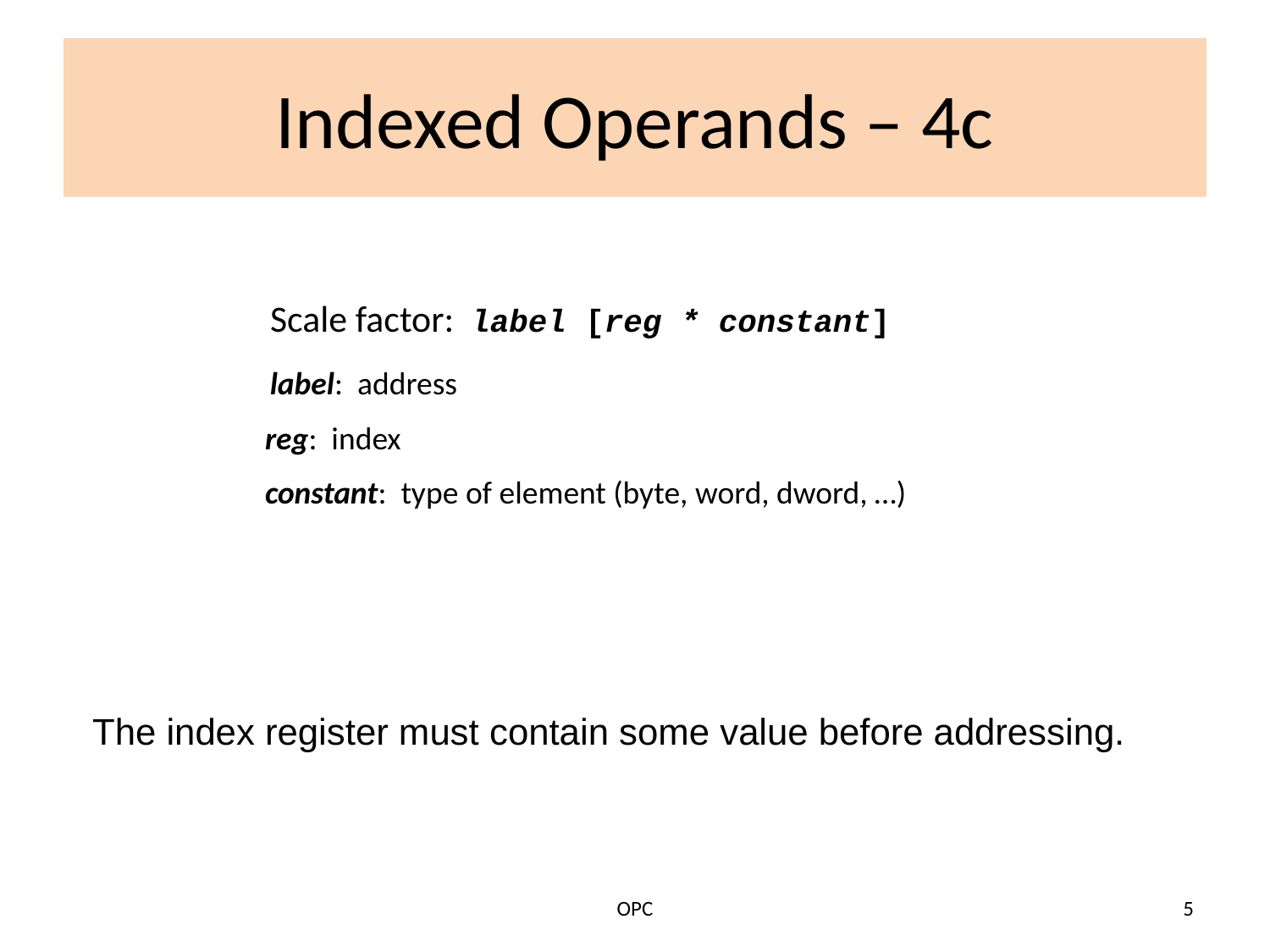

# Indexed Operands – 4c

	      Scale factor:  label [reg * constant]
	       label:  address
                        reg:  index
                        constant:  type of element (byte, word, dword, …)

The index register must contain some value before addressing.
OPC
5